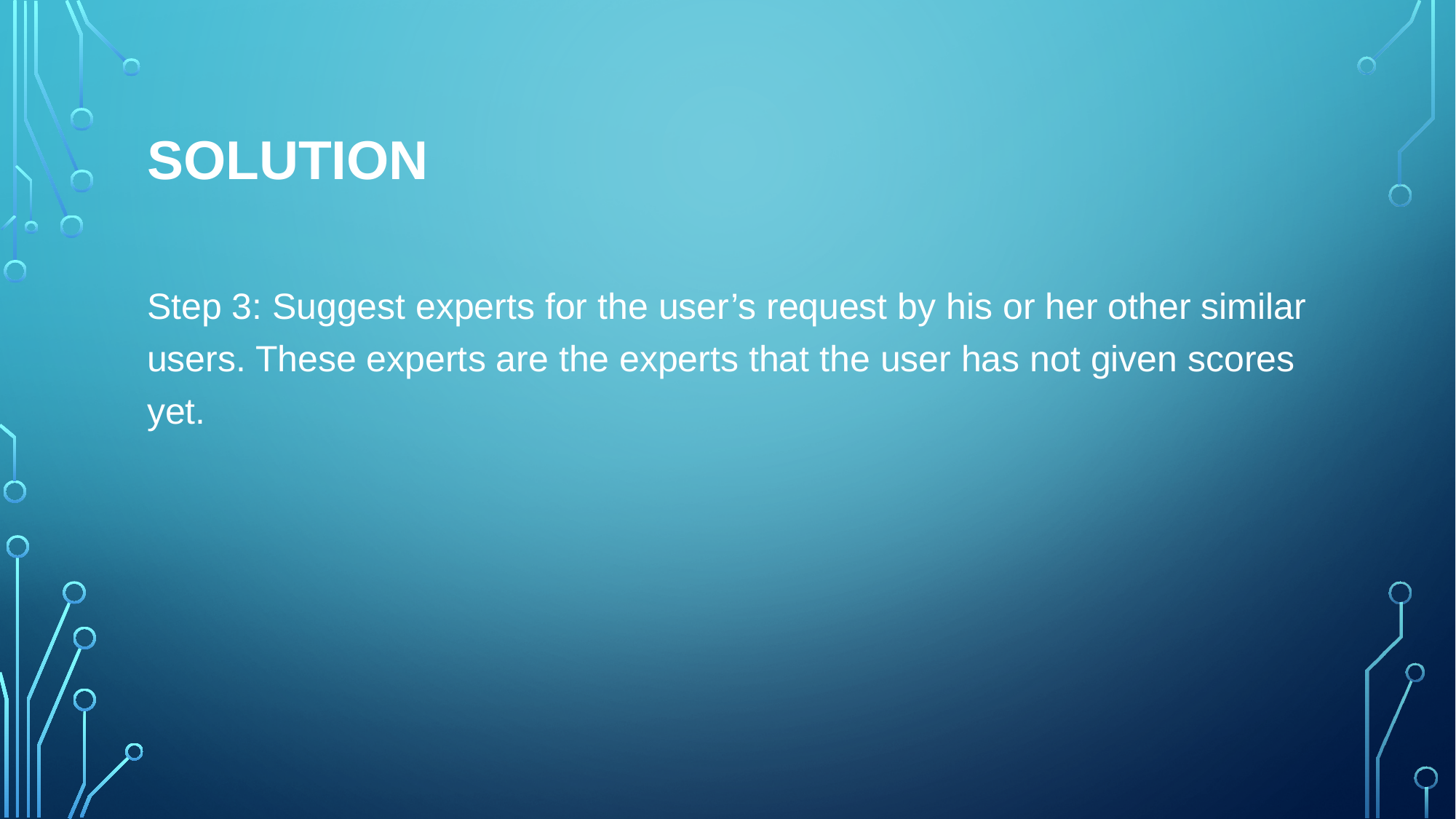

# solution
Step 3: Suggest experts for the user’s request by his or her other similar users. These experts are the experts that the user has not given scores yet.